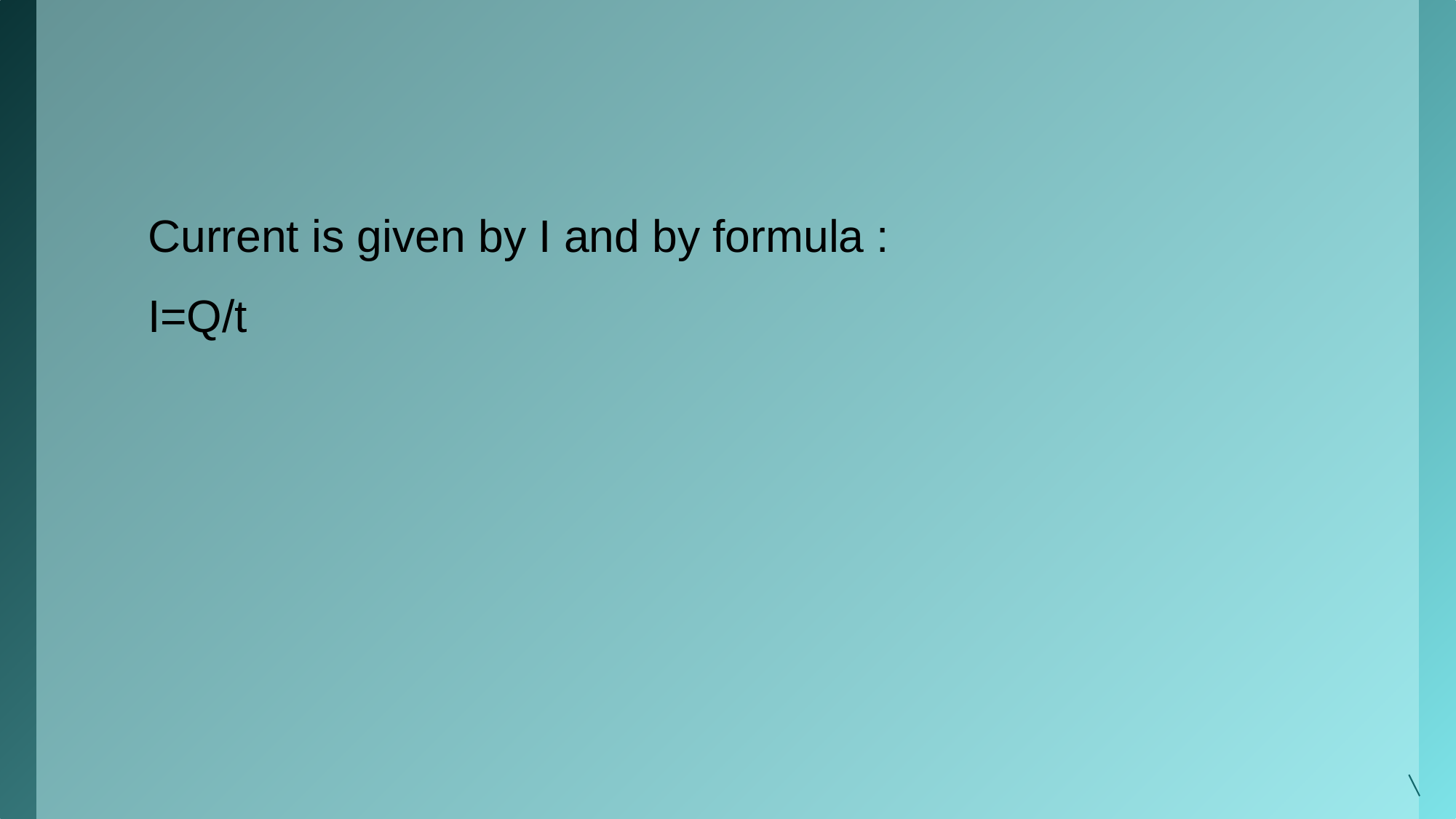

#
Current is given by I and by formula :
I=Q/t